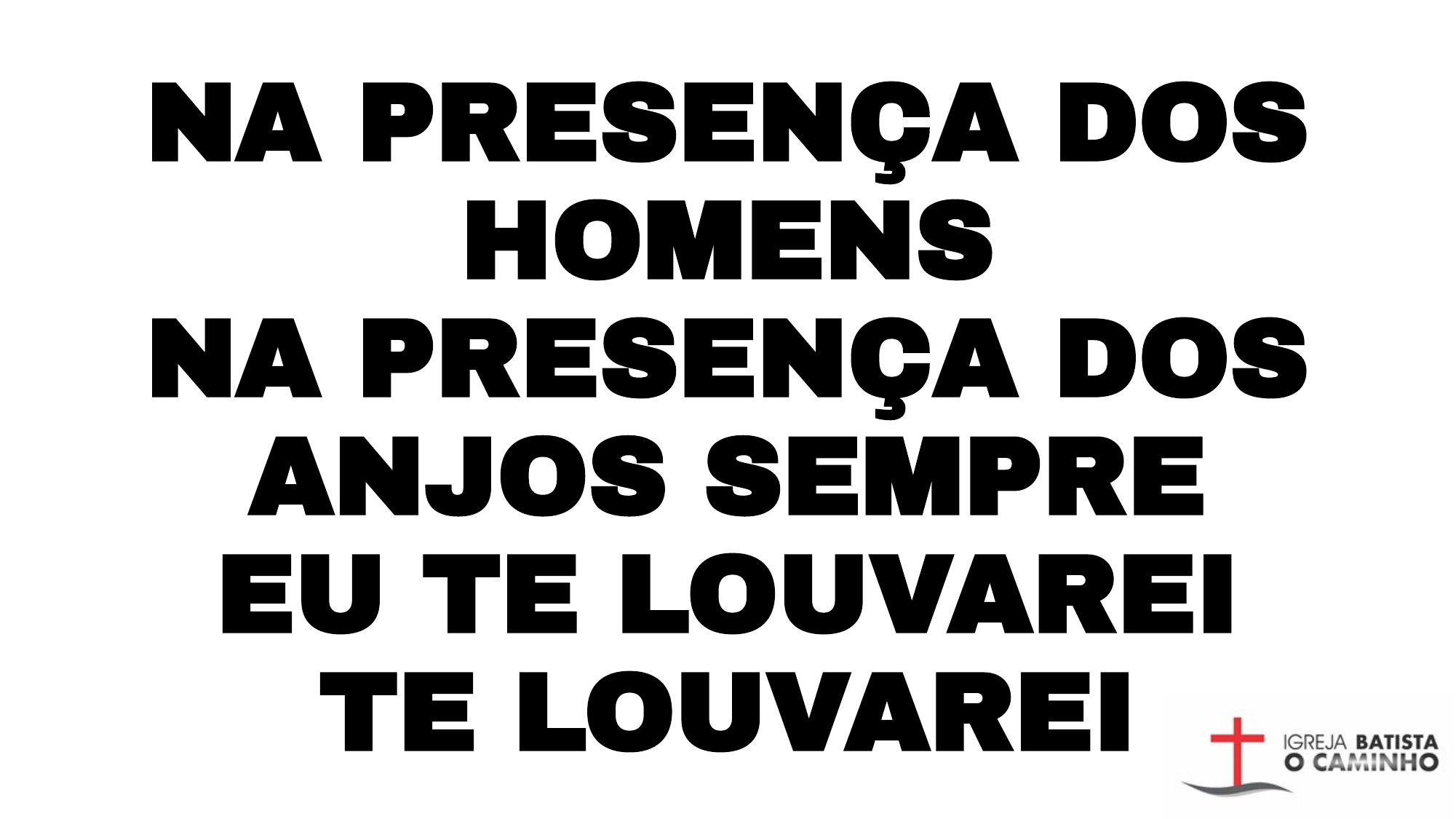

# NA PRESENÇA DOS HOMENS NA PRESENÇA DOS ANJOS SEMPRE EU TE LOUVAREI TE LOUVAREI